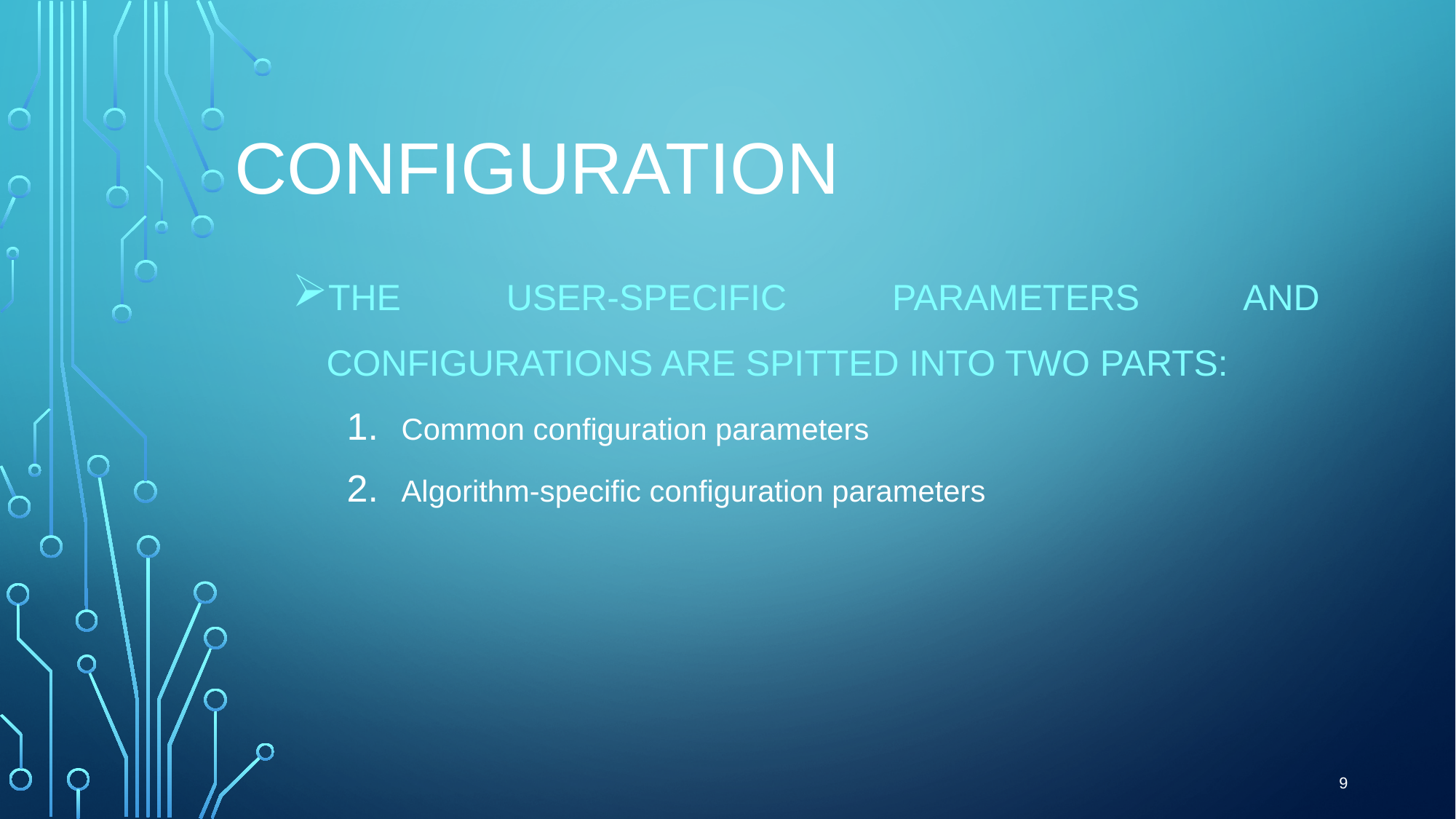

# Configuration
The user-specific parameters and configurations are spitted into two parts:
Common configuration parameters
Algorithm-specific configuration parameters

9